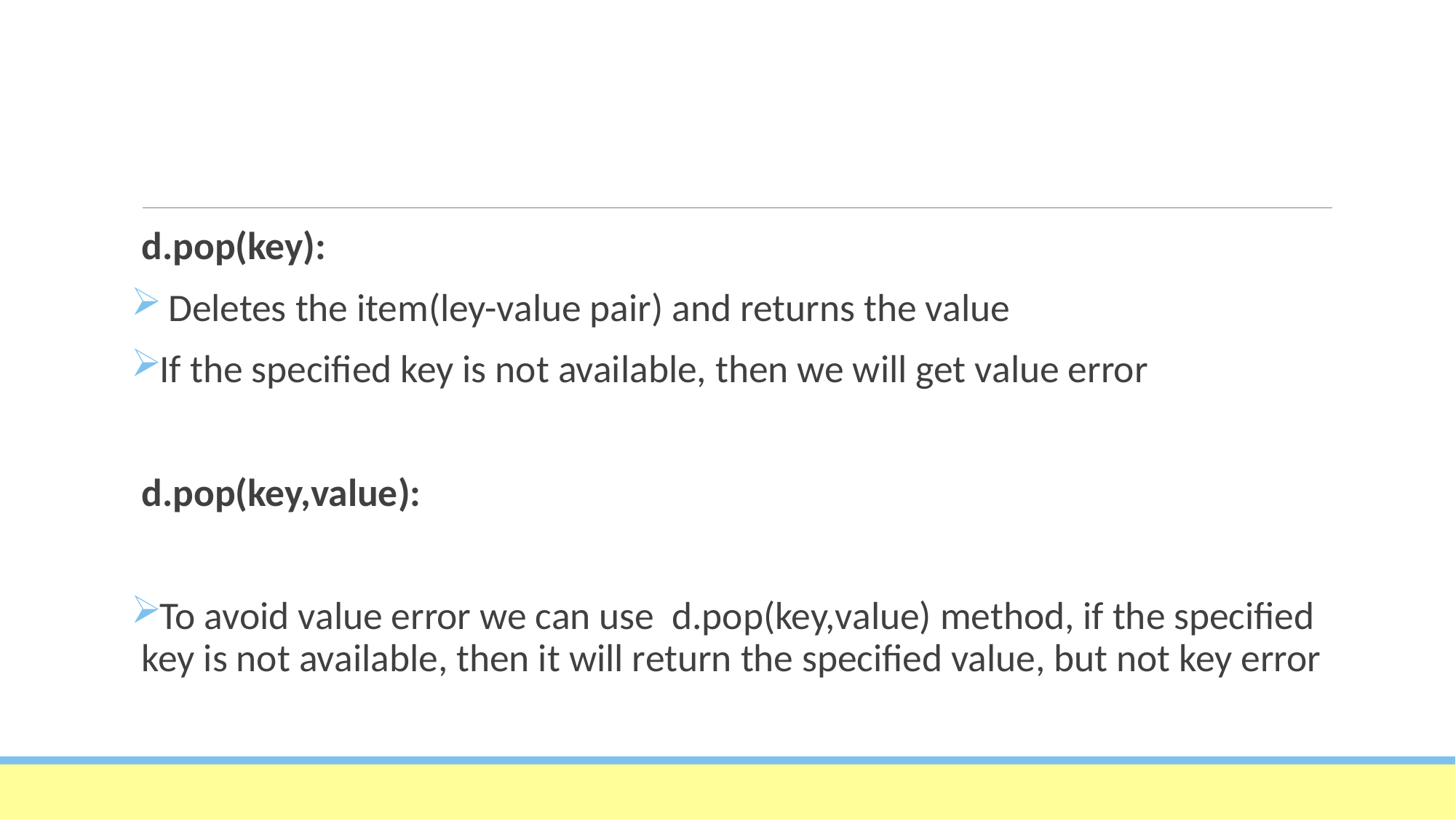

d.pop(key):
 Deletes the item(ley-value pair) and returns the value
If the specified key is not available, then we will get value error

d.pop(key,value):

To avoid value error we can use  d.pop(key,value) method, if the specified key is not available, then it will return the specified value, but not key error